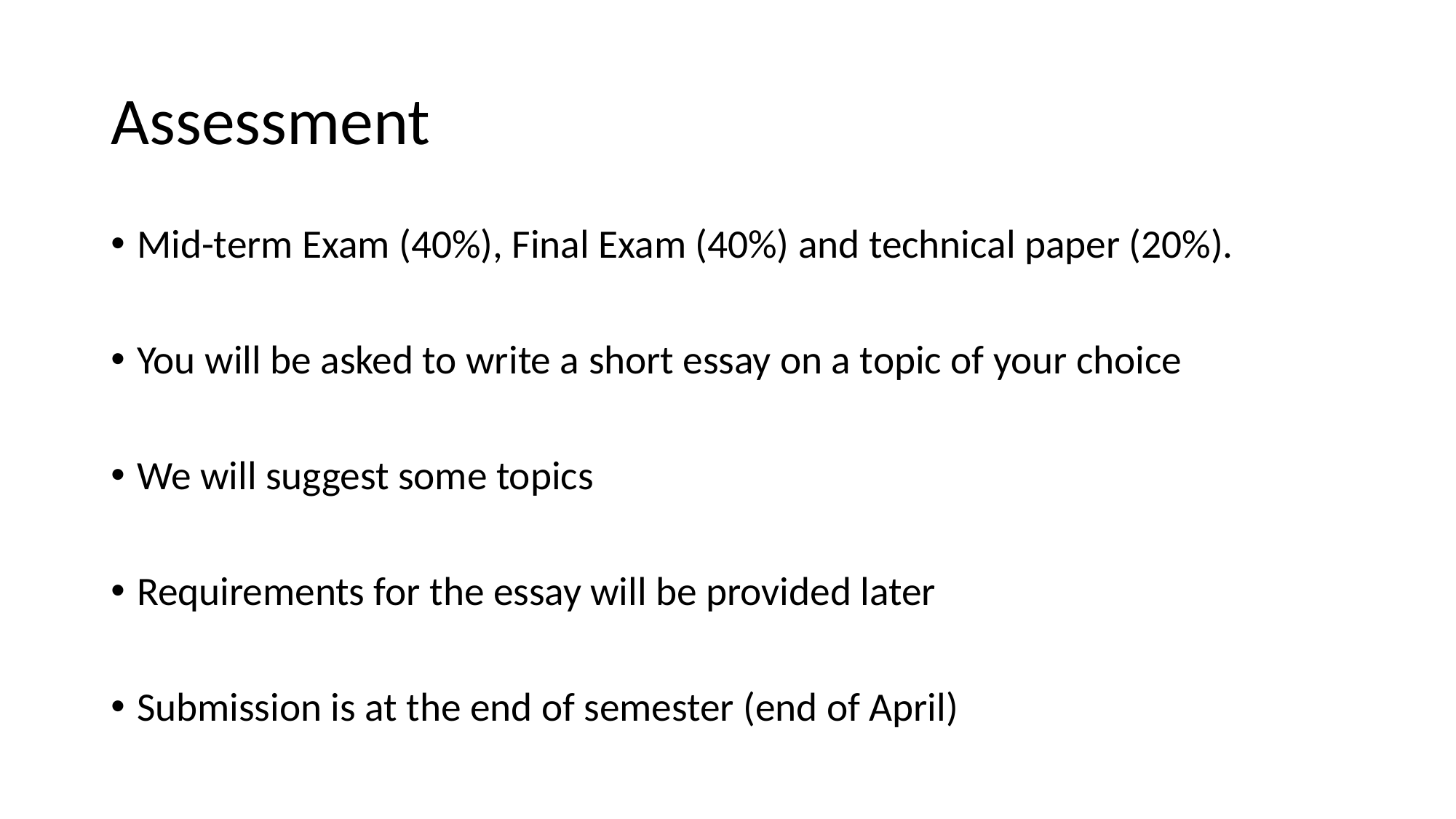

# Assessment
Mid-term Exam (40%), Final Exam (40%) and technical paper (20%).

You will be asked to write a short essay on a topic of your choice

We will suggest some topics

Requirements for the essay will be provided later

Submission is at the end of semester (end of April)